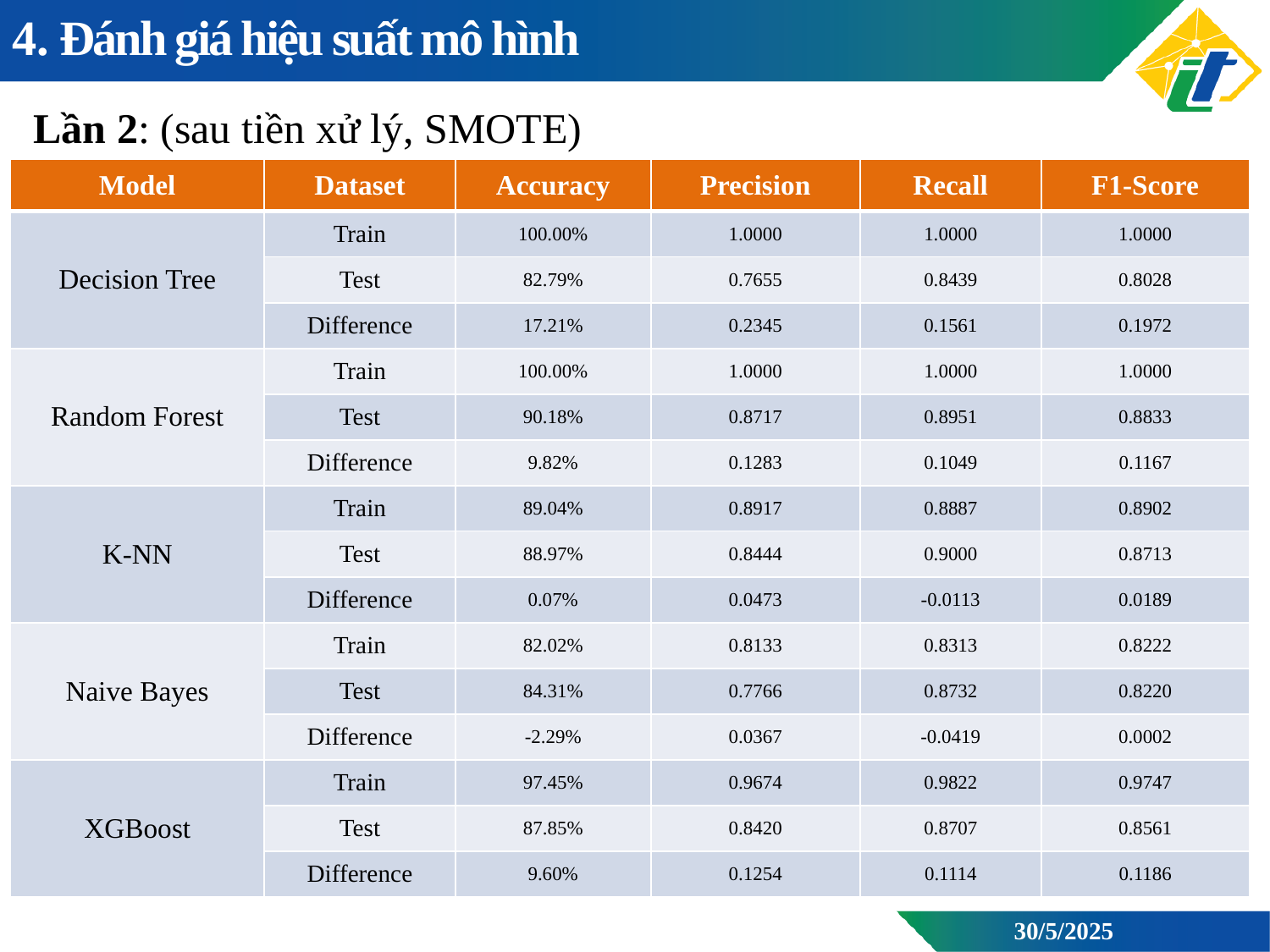

4. Đánh giá hiệu suất mô hình
Lần 2: (sau tiền xử lý, SMOTE)
| Model | Dataset | Accuracy | Precision | Recall | F1-Score |
| --- | --- | --- | --- | --- | --- |
| Decision Tree | Train | 100.00% | 1.0000 | 1.0000 | 1.0000 |
|  | Test | 82.79% | 0.7655 | 0.8439 | 0.8028 |
|  | Difference | 17.21% | 0.2345 | 0.1561 | 0.1972 |
| Random Forest | Train | 100.00% | 1.0000 | 1.0000 | 1.0000 |
|  | Test | 90.18% | 0.8717 | 0.8951 | 0.8833 |
|  | Difference | 9.82% | 0.1283 | 0.1049 | 0.1167 |
| K-NN | Train | 89.04% | 0.8917 | 0.8887 | 0.8902 |
|  | Test | 88.97% | 0.8444 | 0.9000 | 0.8713 |
|  | Difference | 0.07% | 0.0473 | -0.0113 | 0.0189 |
| Naive Bayes | Train | 82.02% | 0.8133 | 0.8313 | 0.8222 |
|  | Test | 84.31% | 0.7766 | 0.8732 | 0.8220 |
|  | Difference | -2.29% | 0.0367 | -0.0419 | 0.0002 |
| XGBoost | Train | 97.45% | 0.9674 | 0.9822 | 0.9747 |
|  | Test | 87.85% | 0.8420 | 0.8707 | 0.8561 |
|  | Difference | 9.60% | 0.1254 | 0.1114 | 0.1186 |
31
30/5/2025